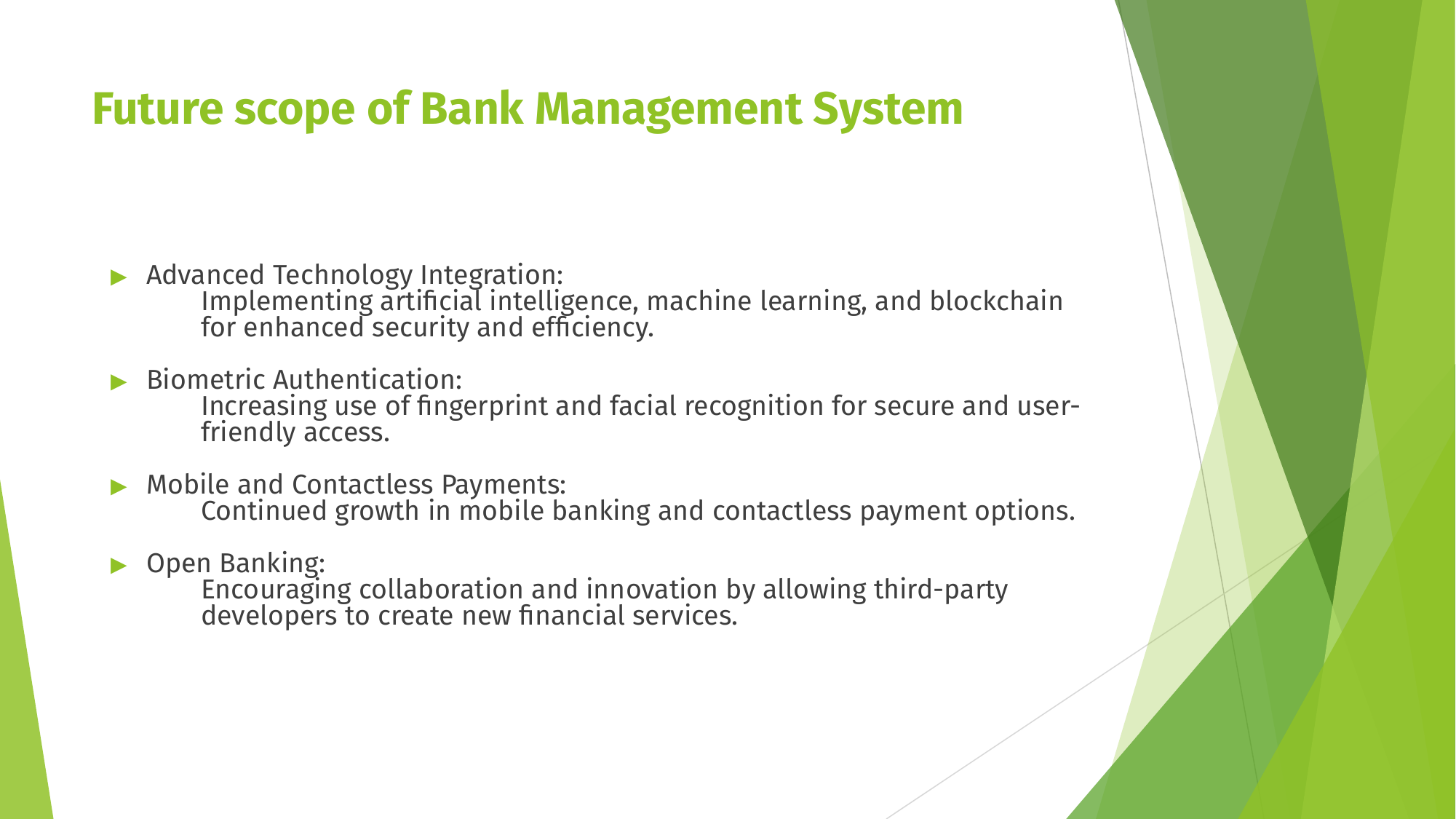

# Future scope of Bank Management System
Advanced Technology Integration:
Implementing artificial intelligence, machine learning, and blockchain for enhanced security and efficiency.

Biometric Authentication:
Increasing use of fingerprint and facial recognition for secure and user-friendly access.

Mobile and Contactless Payments:
Continued growth in mobile banking and contactless payment options.

Open Banking:
Encouraging collaboration and innovation by allowing third-party developers to create new financial services.